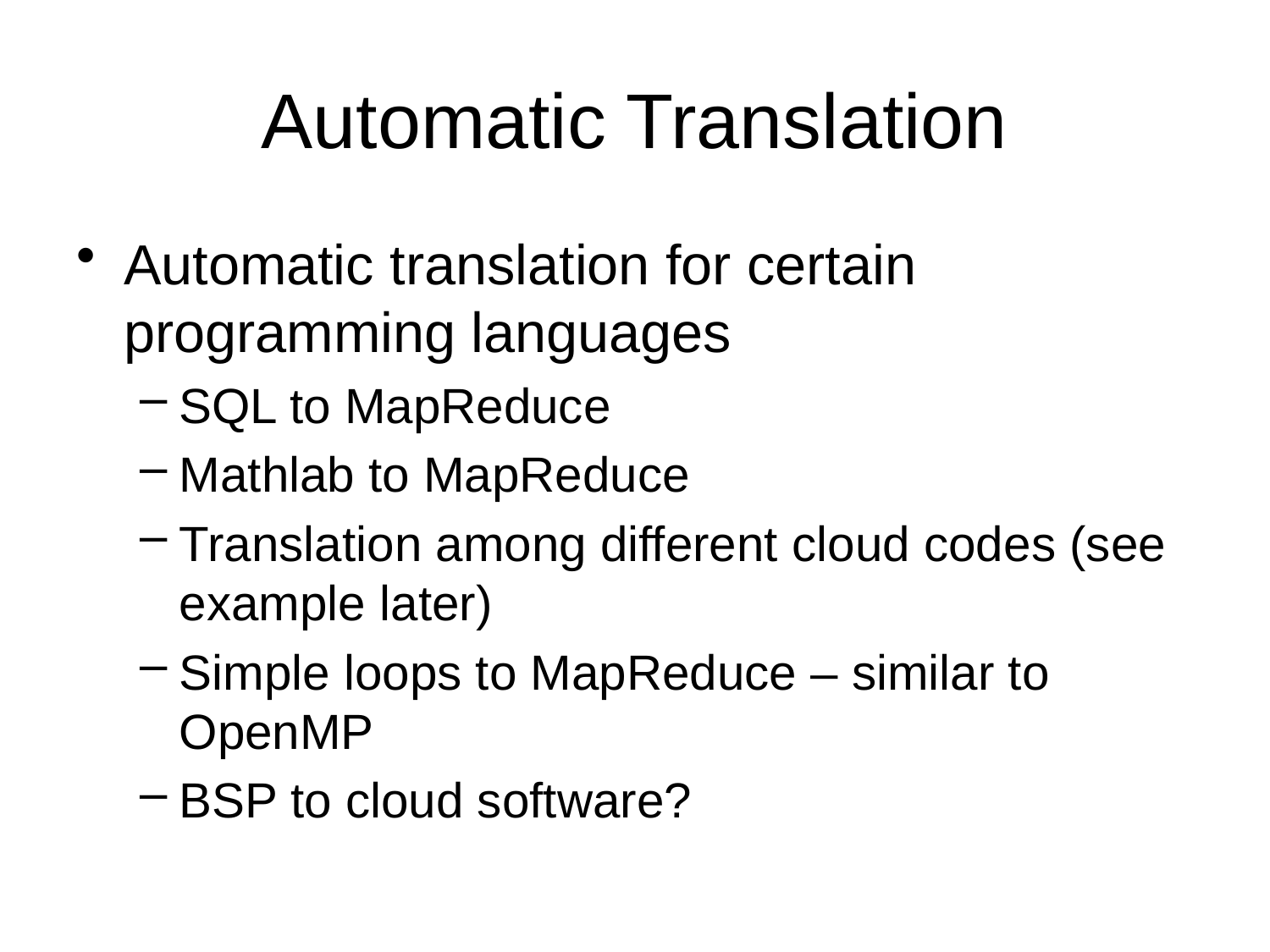

# Automatic Translation
Automatic translation for certain programming languages
SQL to MapReduce
Mathlab to MapReduce
Translation among different cloud codes (see example later)
Simple loops to MapReduce – similar to OpenMP
BSP to cloud software?